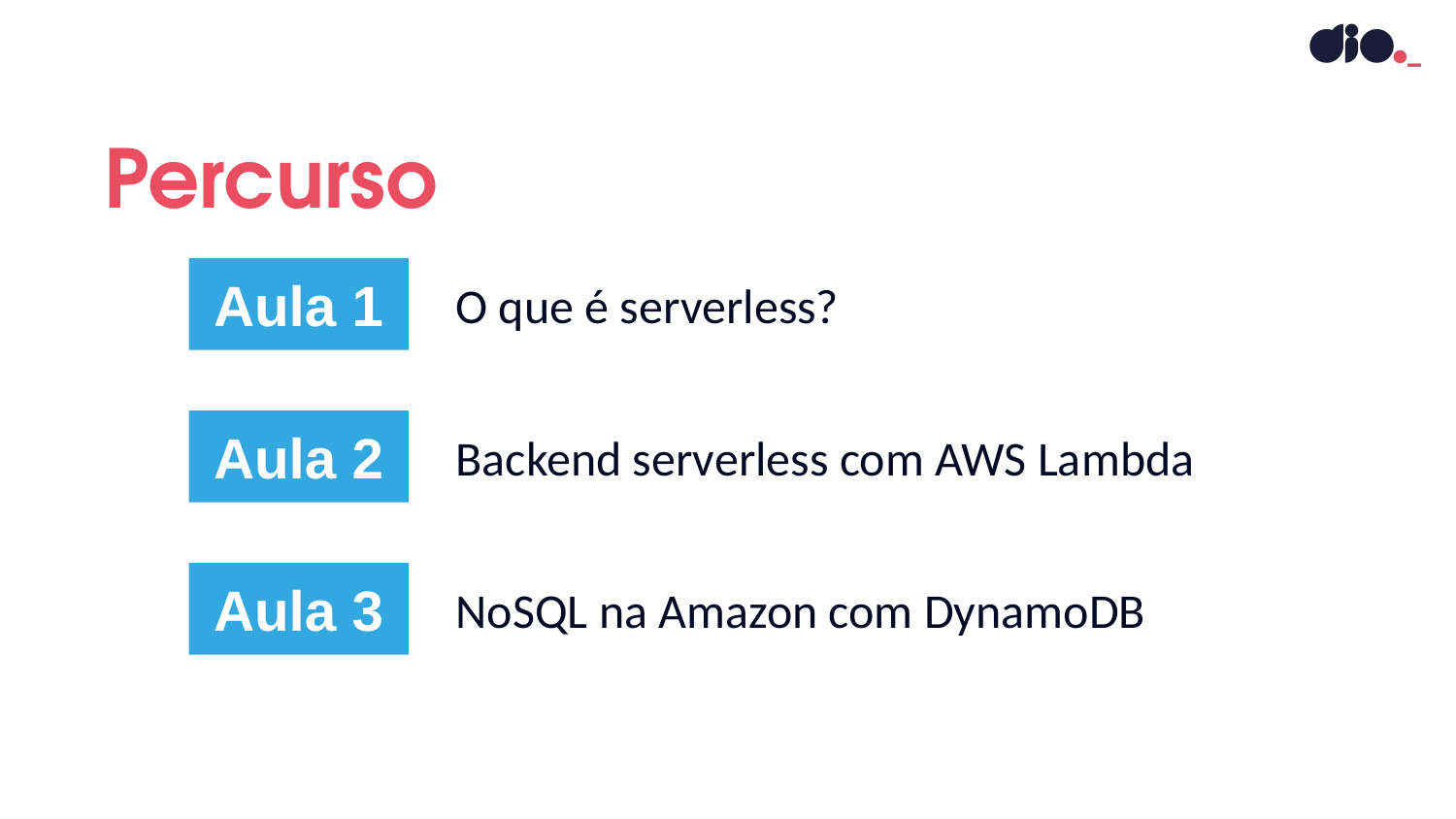

Percurso
Aula 1
O que é serverless?
Aula 2
Backend serverless com AWS Lambda
Aula 3
NoSQL na Amazon com DynamoDB